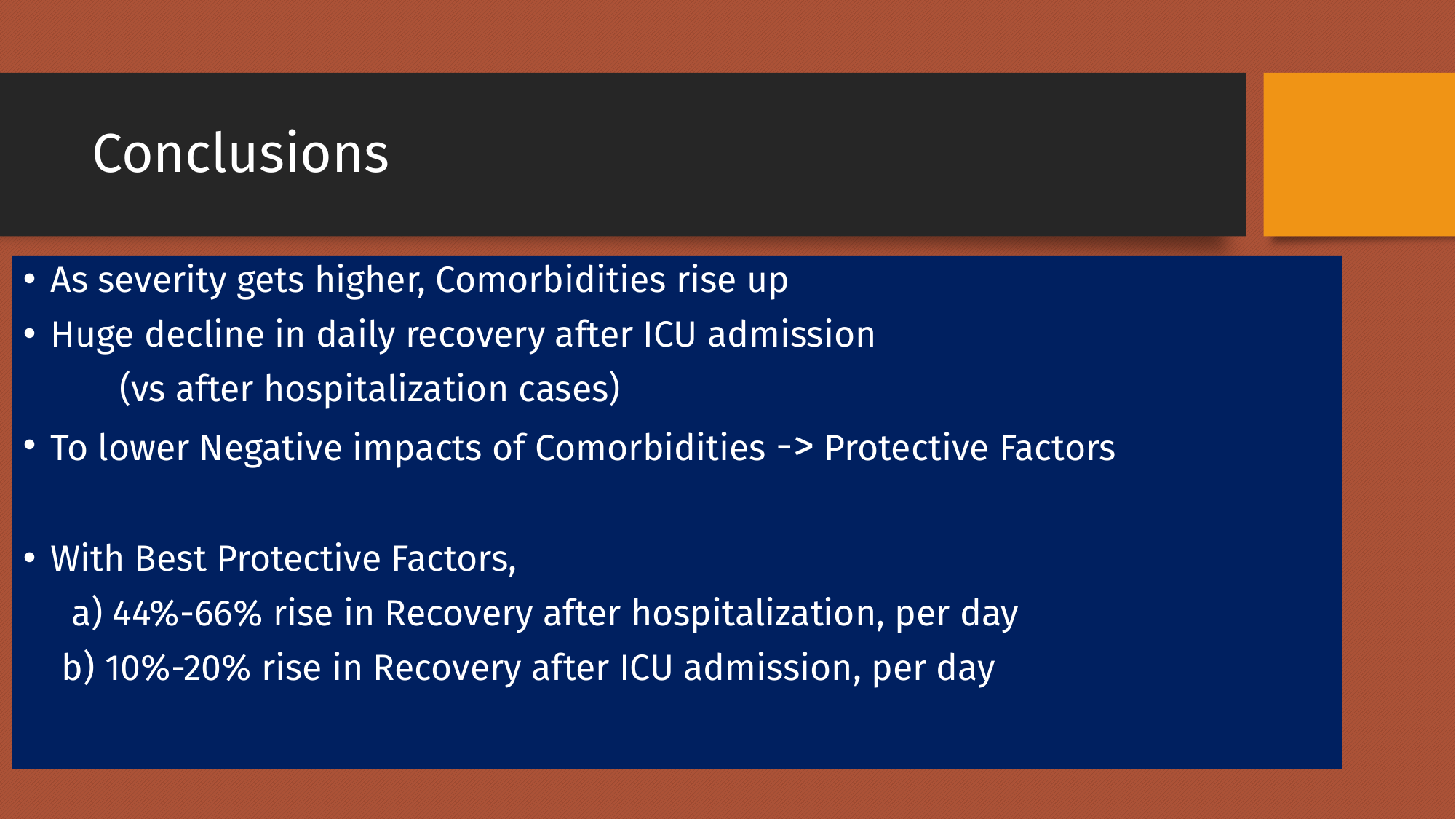

# Conclusions
As severity gets higher, Comorbidities rise up
Huge decline in daily recovery after ICU admission
          (vs after hospitalization cases)
To lower Negative impacts of Comorbidities -> Protective Factors

With Best Protective Factors,
     a) 44%-66% rise in Recovery after hospitalization, per day
    b) 10%-20% rise in Recovery after ICU admission, per day